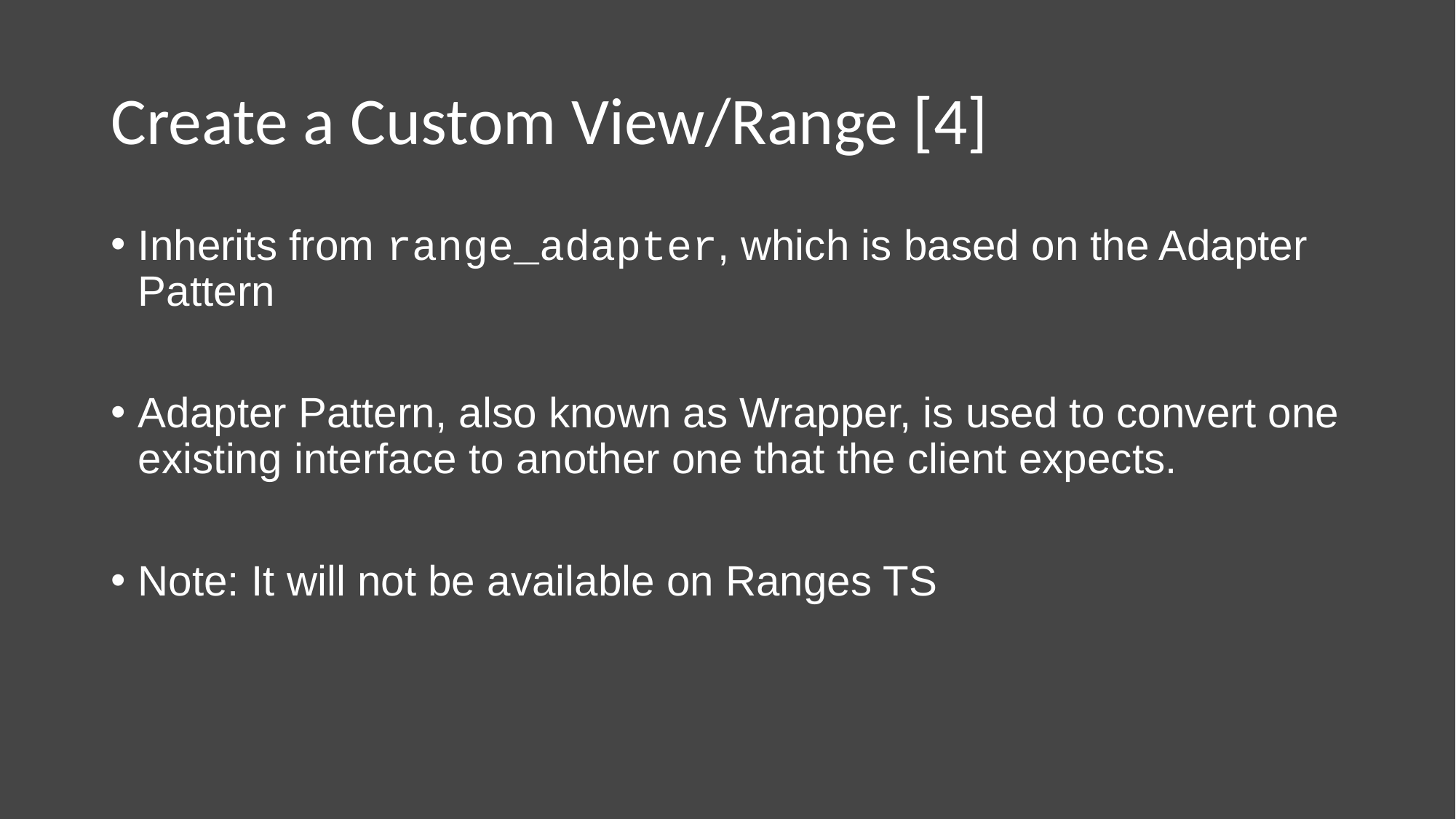

# Create a Custom View/Range [4]
Inherits from range_adapter, which is based on the Adapter Pattern

Adapter Pattern, also known as Wrapper, is used to convert one existing interface to another one that the client expects.

Note: It will not be available on Ranges TS